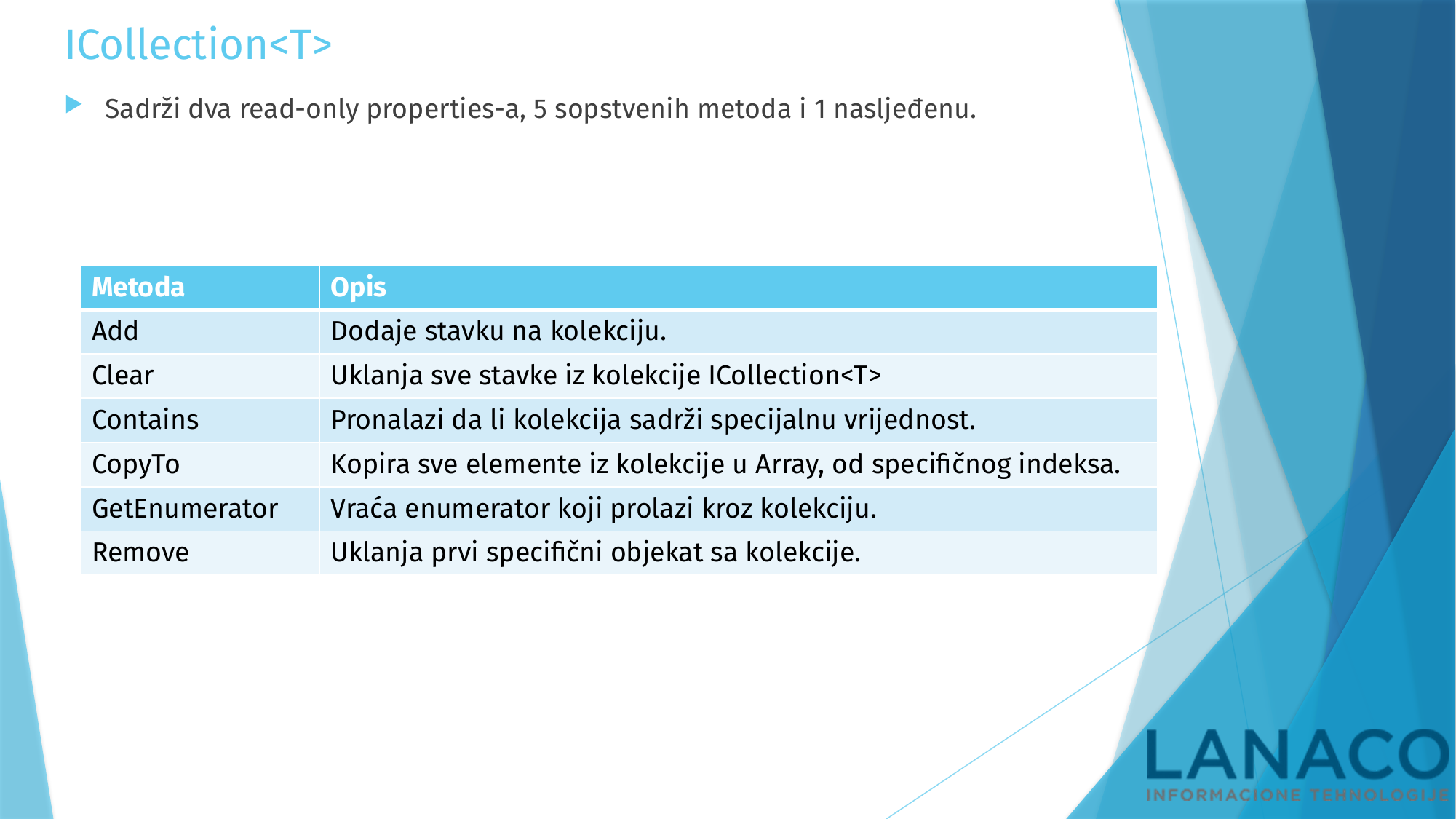

# ICollection<T>
Sadrži dva read-only properties-a, 5 sopstvenih metoda i 1 nasljeđenu.

| Metoda | Opis |
| --- | --- |
| Add | Dodaje stavku na kolekciju. |
| Clear | Uklanja sve stavke iz kolekcije ICollection<T> |
| Contains | Pronalazi da li kolekcija sadrži specijalnu vrijednost. |
| CopyTo | Kopira sve elemente iz kolekcije u Array, od specifičnog indeksa. |
| GetEnumerator | Vraća enumerator koji prolazi kroz kolekciju. |
| Remove | Uklanja prvi specifični objekat sa kolekcije. |